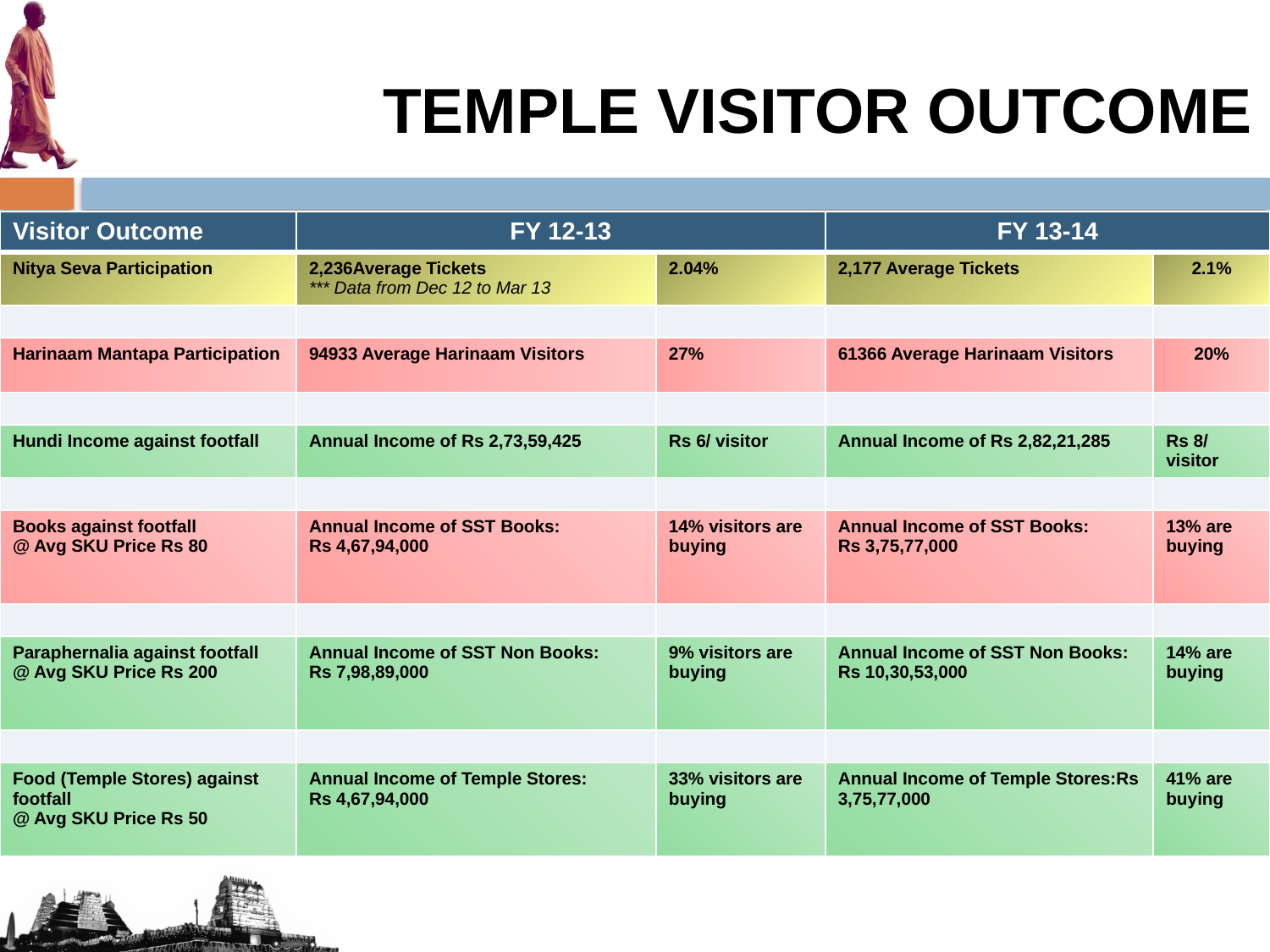

TEMPLE VISITOR OUTCOME
| Visitor Outcome | FY 12-13 |  | FY 13-14 |  |
| --- | --- | --- | --- | --- |
| Nitya Seva Participation | 2,236Average Tickets \*\*\* Data from Dec 12 to Mar 13 | 2.04% | 2,177 Average Tickets | 2.1% |
|  |  |  |  |  |
| Harinaam Mantapa Participation | 94933 Average Harinaam Visitors | 27% | 61366 Average Harinaam Visitors | 20% |
|  |  |  |  |  |
| Hundi Income against footfall | Annual Income of Rs 2,73,59,425 | Rs 6/ visitor | Annual Income of Rs 2,82,21,285 | Rs 8/ visitor |
|  |  |  |  |  |
| Books against footfall @ Avg SKU Price Rs 80 | Annual Income of SST Books: Rs 4,67,94,000 | 14% visitors are buying | Annual Income of SST Books: Rs 3,75,77,000 | 13% are buying |
|  |  |  |  |  |
| Paraphernalia against footfall @ Avg SKU Price Rs 200 | Annual Income of SST Non Books: Rs 7,98,89,000 | 9% visitors are buying | Annual Income of SST Non Books: Rs 10,30,53,000 | 14% are buying |
|  |  |  |  |  |
| Food (Temple Stores) against footfall @ Avg SKU Price Rs 50 | Annual Income of Temple Stores: Rs 4,67,94,000 | 33% visitors are buying | Annual Income of Temple Stores:Rs 3,75,77,000 | 41% are buying |